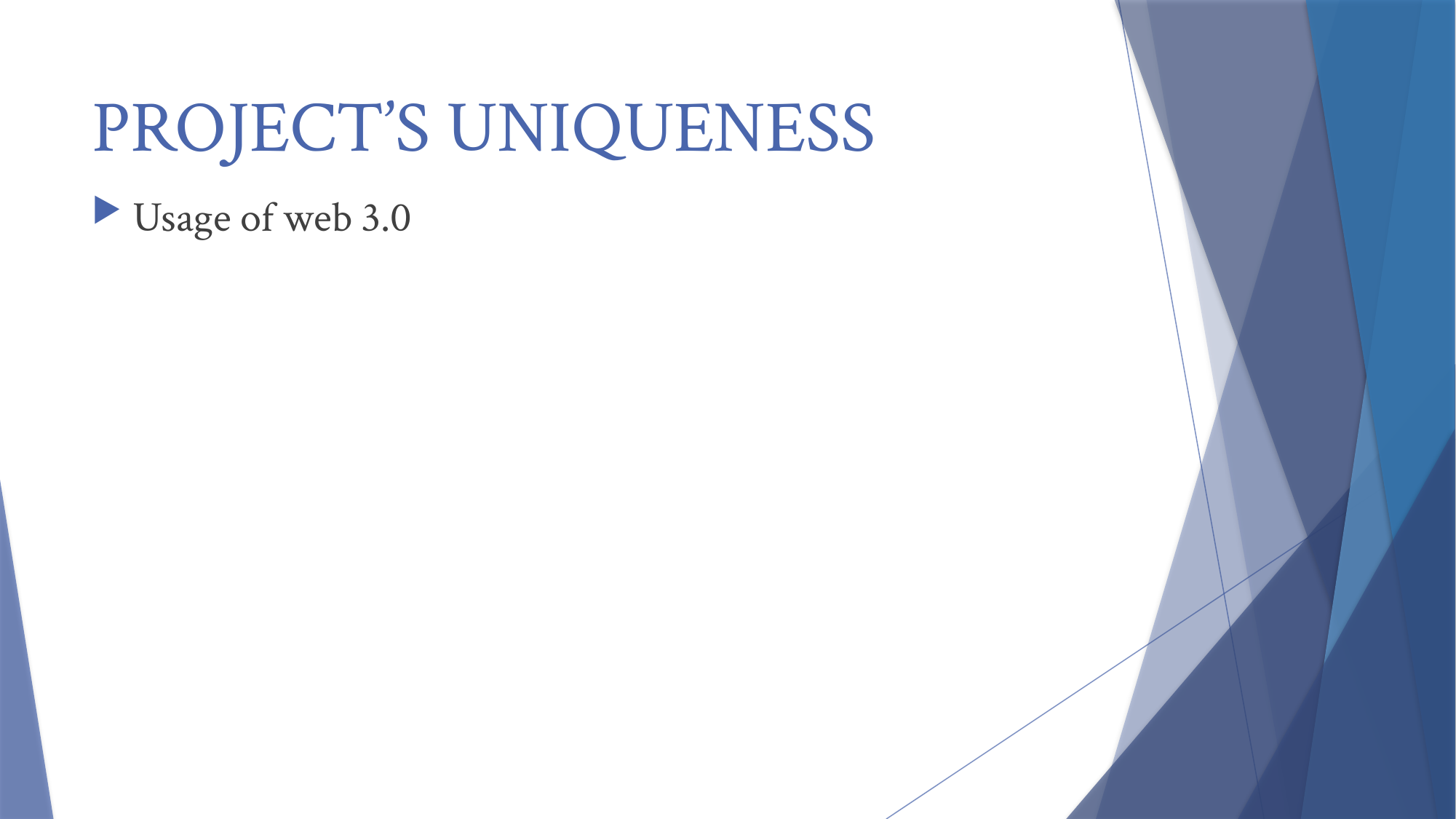

# PROJECT’S UNIQUENESS
Usage of web 3.0